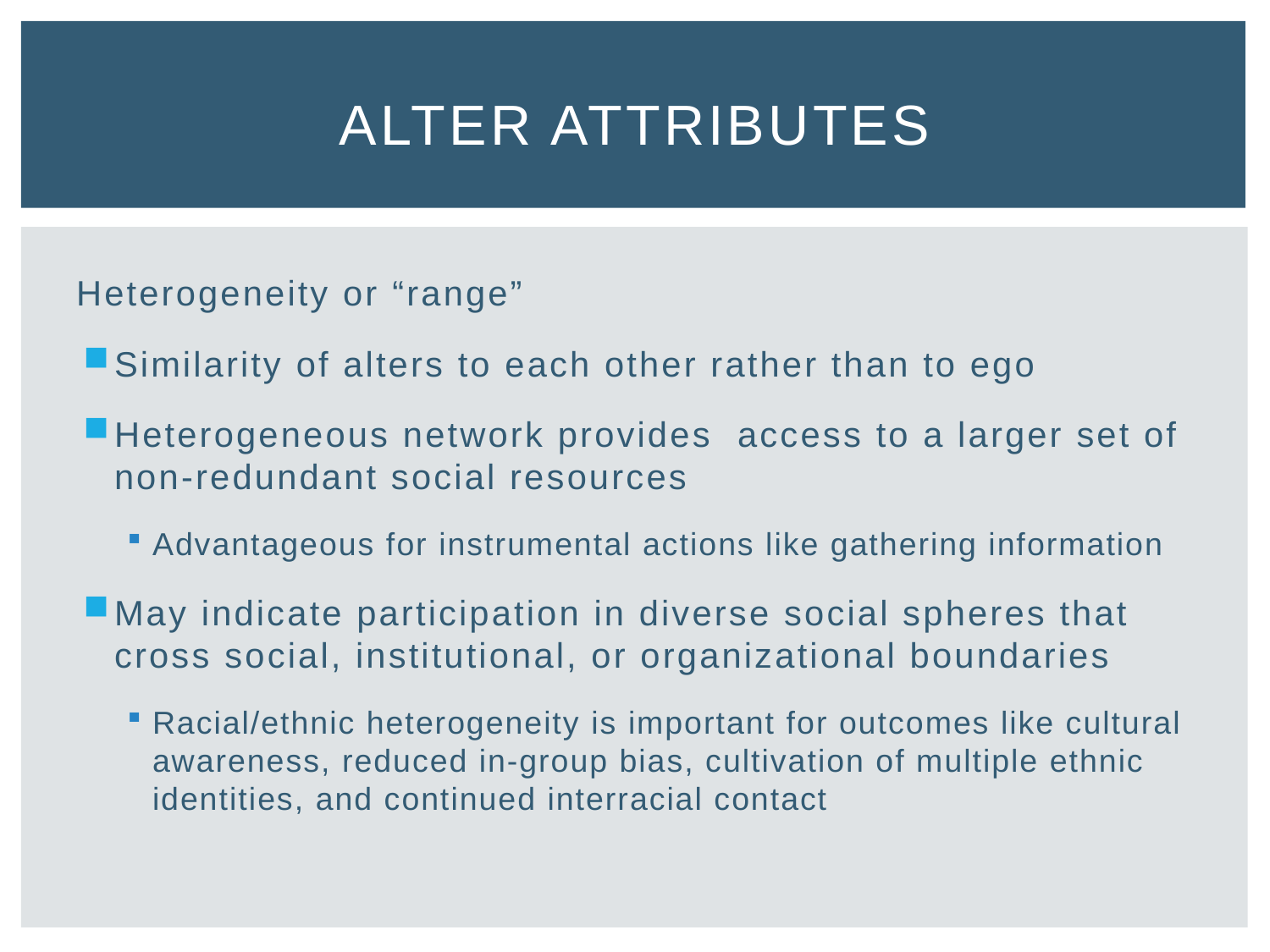

# Alter attributes
Heterogeneity or “range”
Similarity of alters to each other rather than to ego
Heterogeneous network provides  access to a larger set of non-redundant social resources
Advantageous for instrumental actions like gathering information
May indicate participation in diverse social spheres that cross social, institutional, or organizational boundaries
Racial/ethnic heterogeneity is important for outcomes like cultural awareness, reduced in-group bias, cultivation of multiple ethnic identities, and continued interracial contact